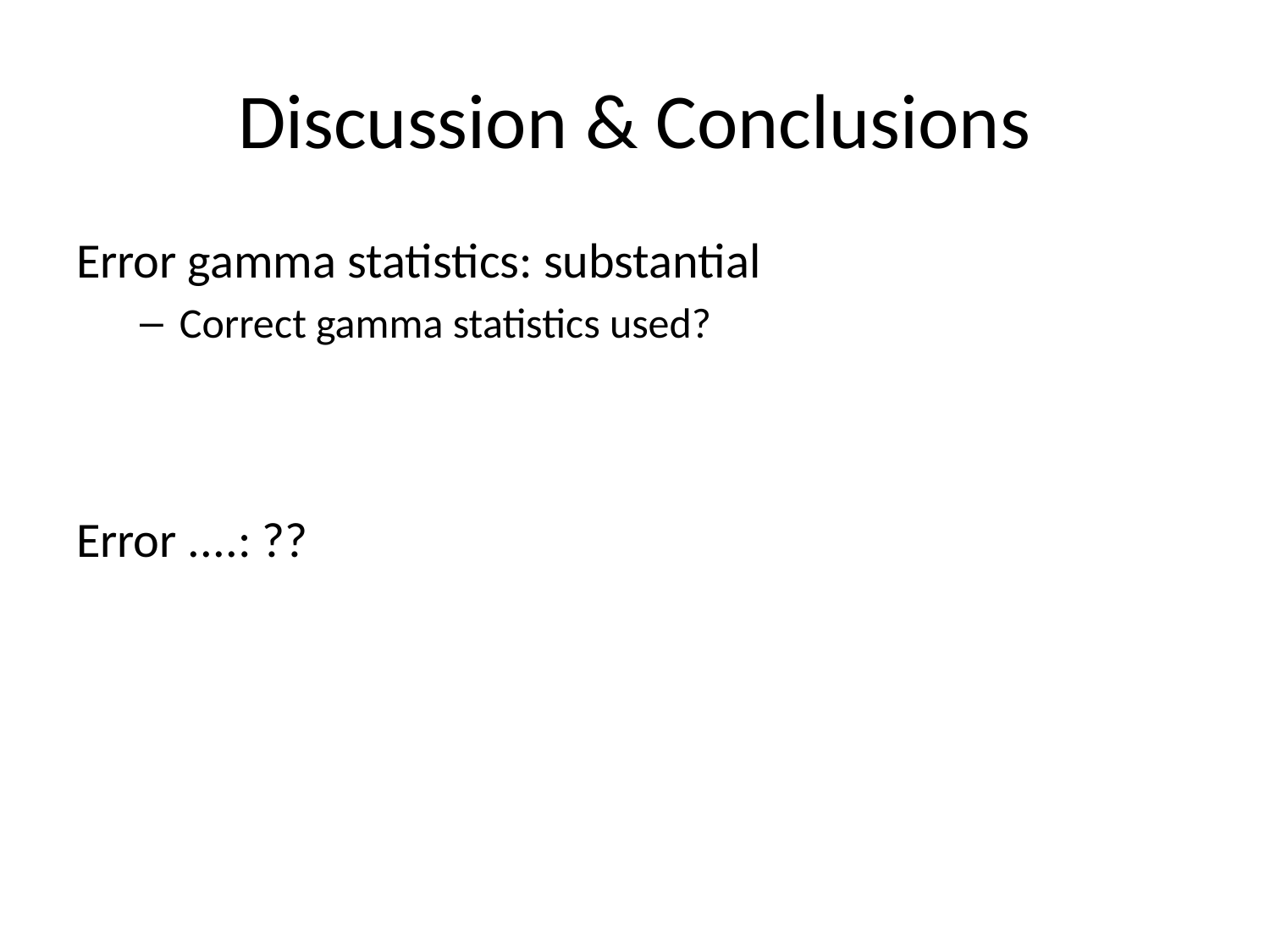

# Discussion & Conclusions
Error gamma statistics: substantial
Correct gamma statistics used?

Error ....: ??